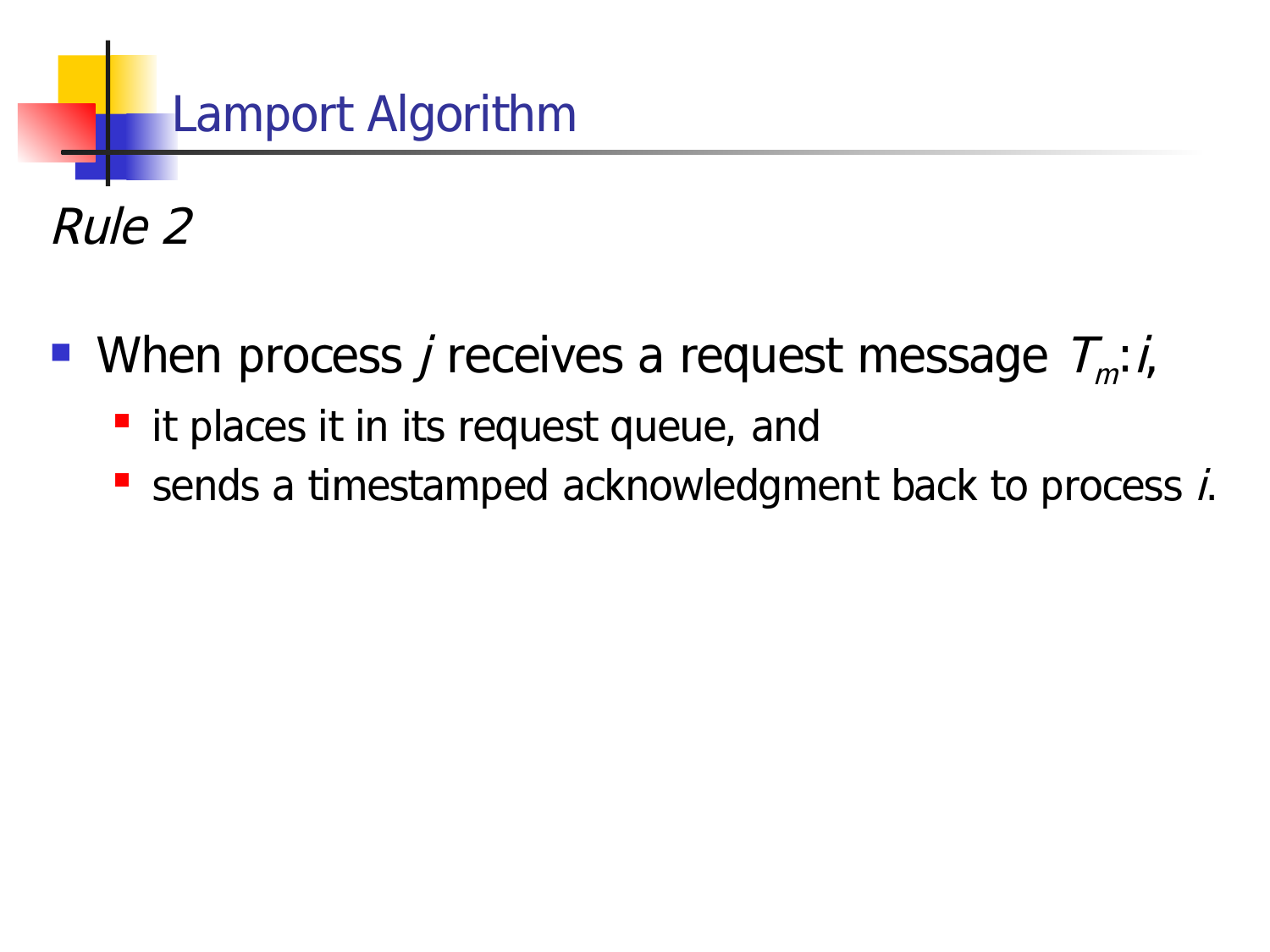

# Lamport Algorithm
Rule 2
When process j receives a request message Tm:i,
it places it in its request queue, and
sends a timestamped acknowledgment back to process i.

27